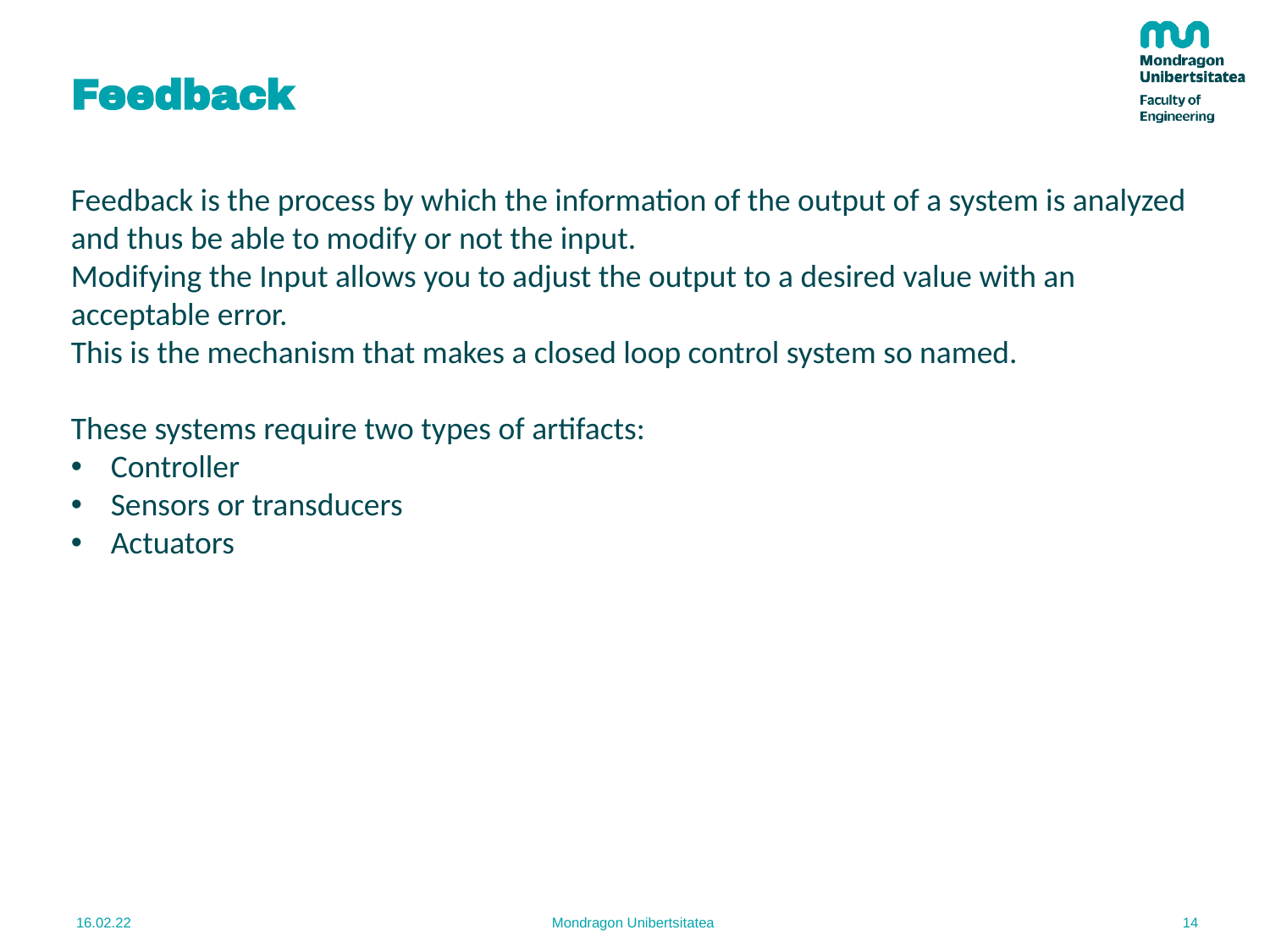

# Feedback
Feedback is the process by which the information of the output of a system is analyzed and thus be able to modify or not the input.
Modifying the Input allows you to adjust the output to a desired value with an acceptable error.
This is the mechanism that makes a closed loop control system so named.

These systems require two types of artifacts:
Controller
Sensors or transducers
Actuators

14
16.02.22
Mondragon Unibertsitatea